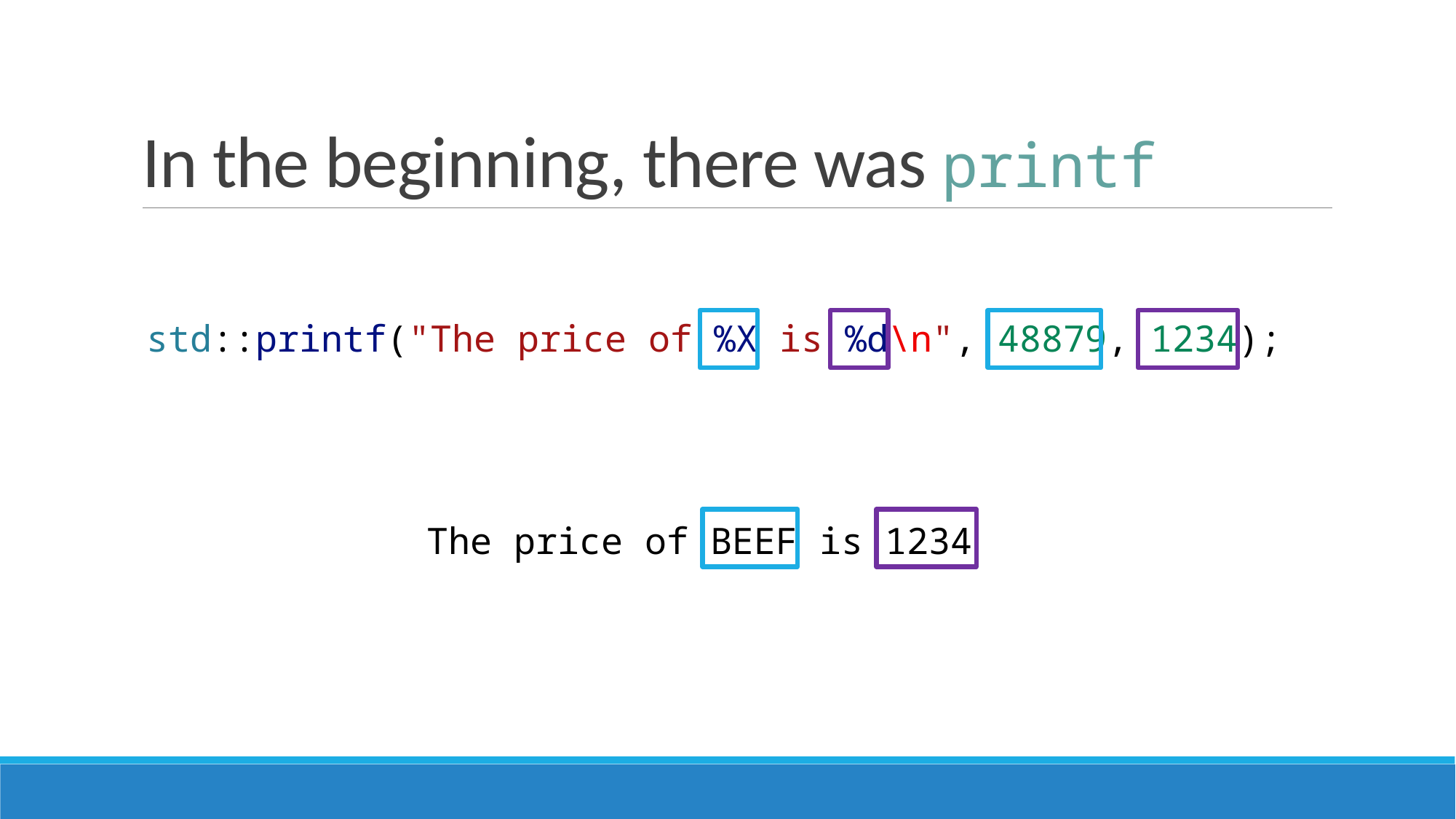

# In the beginning, there was printf
std::printf("The price of %X is %d\n", 48879, 1234);

The price of BEEF is 1234